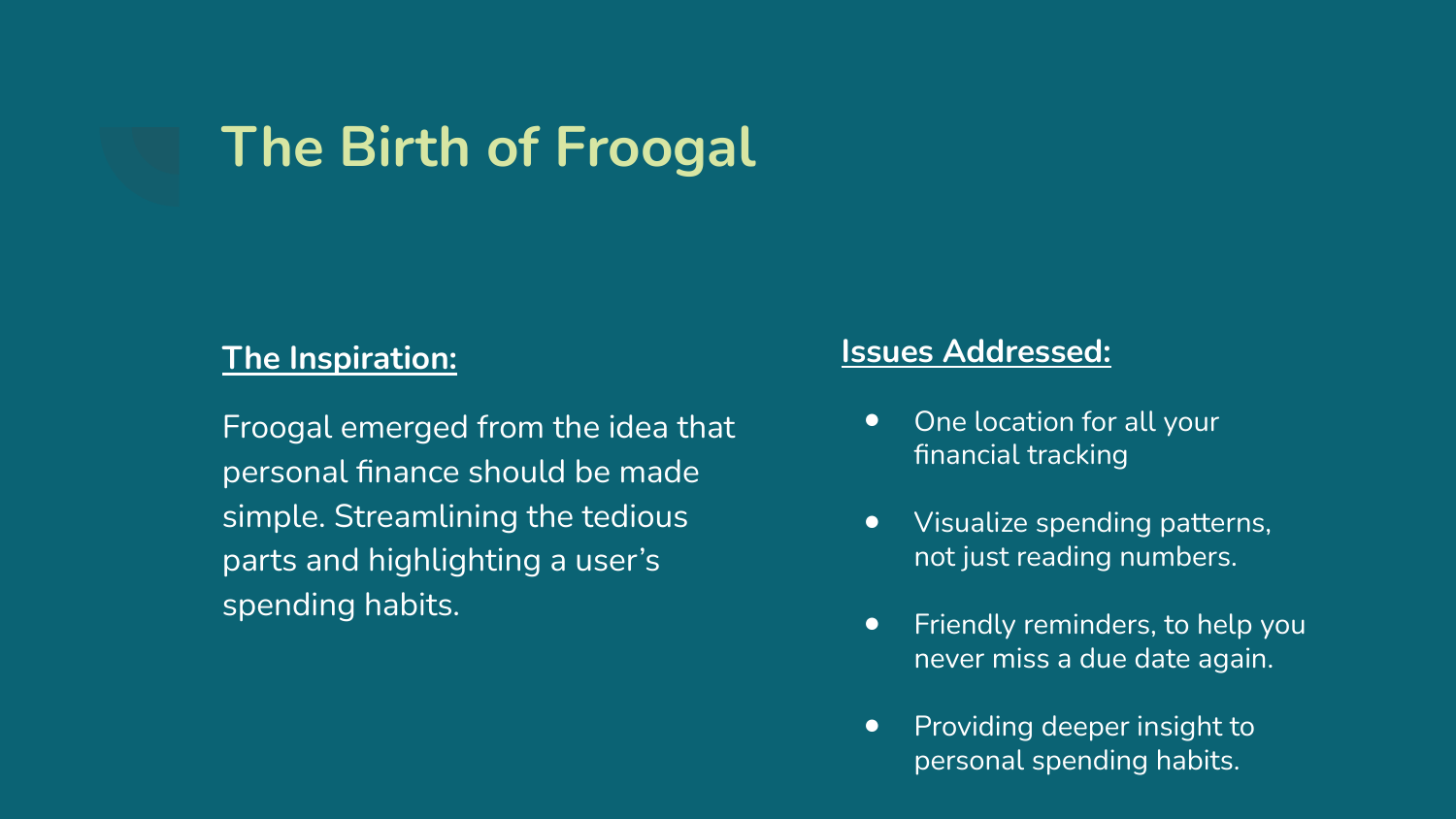

# The Birth of Froogal
Issues Addressed:

One location for all your financial tracking
Visualize spending patterns, not just reading numbers.
Friendly reminders, to help you never miss a due date again.
Providing deeper insight to personal spending habits.
The Inspiration:
Froogal emerged from the idea that personal finance should be made simple. Streamlining the tedious parts and highlighting a user’s spending habits.